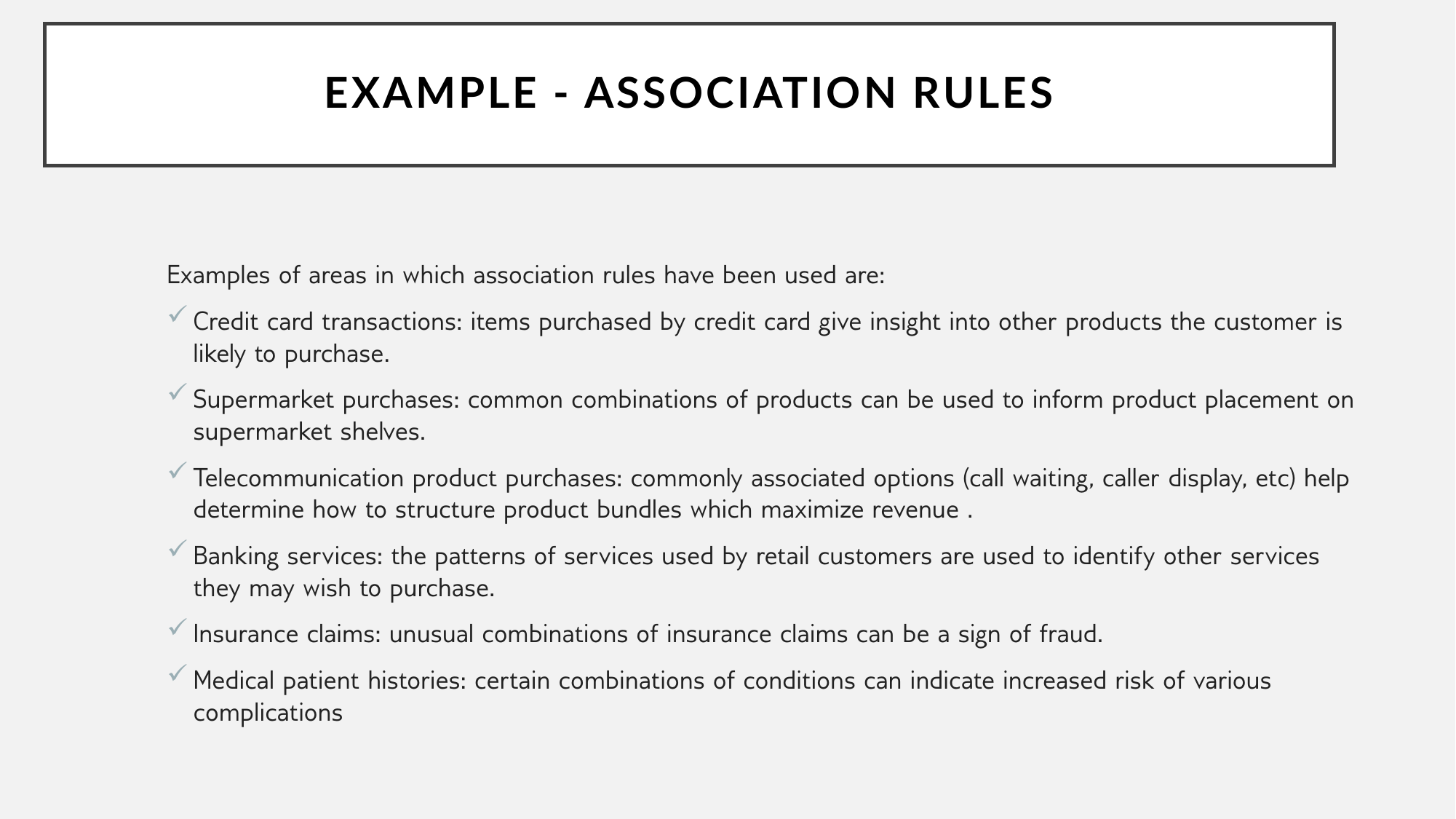

# Example - Association Rules
Examples of areas in which association rules have been used are:
Credit card transactions: items purchased by credit card give insight into other products the customer is likely to purchase.
Supermarket purchases: common combinations of products can be used to inform product placement on supermarket shelves.
Telecommunication product purchases: commonly associated options (call waiting, caller display, etc) help determine how to structure product bundles which maximize revenue .
Banking services: the patterns of services used by retail customers are used to identify other services they may wish to purchase.
Insurance claims: unusual combinations of insurance claims can be a sign of fraud.
Medical patient histories: certain combinations of conditions can indicate increased risk of various complications